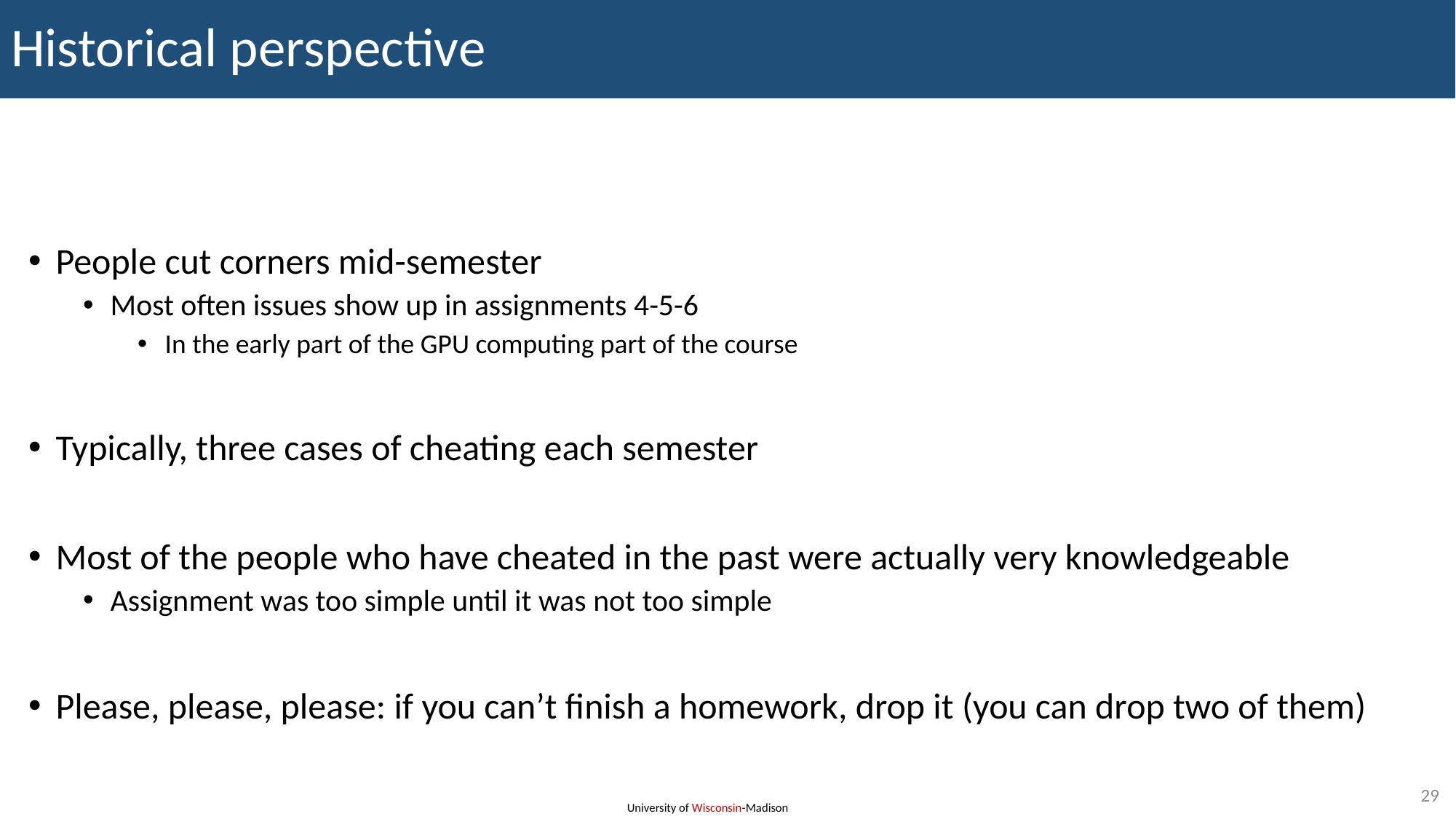

# Historical perspective

People cut corners mid-semester
Most often issues show up in assignments 4-5-6
In the early part of the GPU computing part of the course

Typically, three cases of cheating each semester

Most of the people who have cheated in the past were actually very knowledgeable
Assignment was too simple until it was not too simple

Please, please, please: if you can’t finish a homework, drop it (you can drop two of them)
29